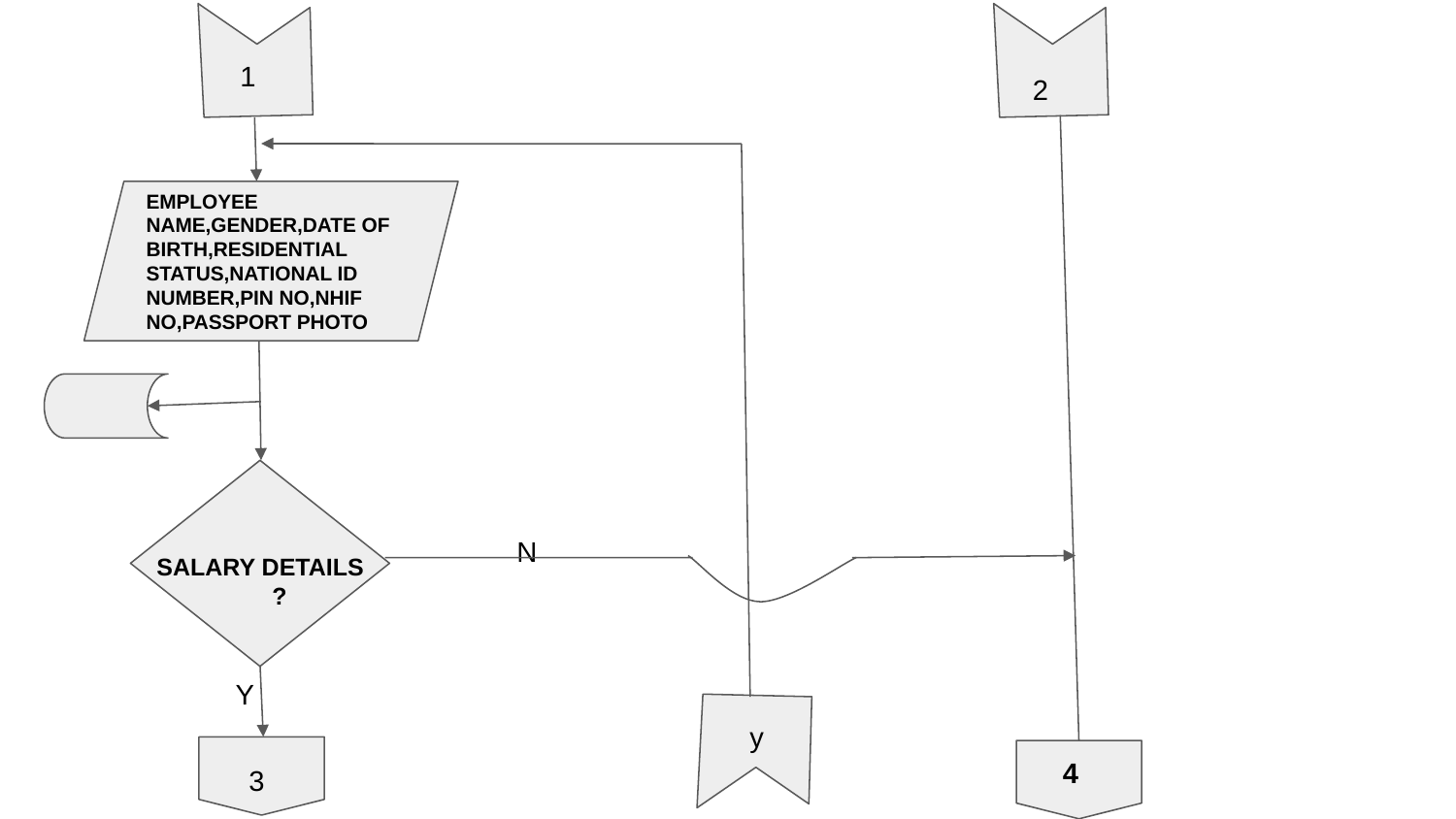

1
2

EMPLOYEE NAME,GENDER,DATE OF BIRTH,RESIDENTIAL STATUS,NATIONAL ID NUMBER,PIN NO,NHIF NO,PASSPORT PHOTO

N
     SALARY DETAILS
                      ?

Y

y

    4

3